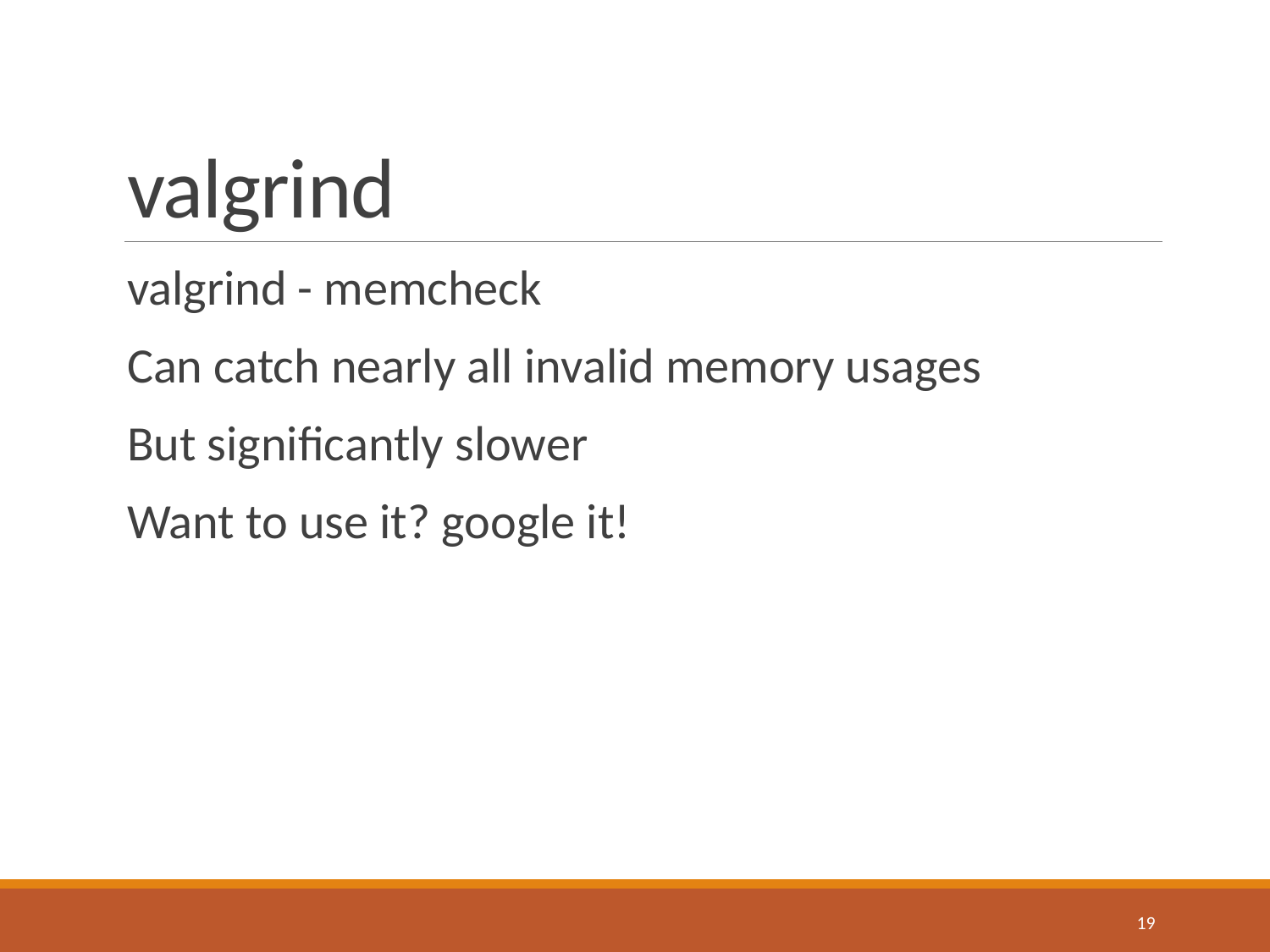

# valgrind
valgrind - memcheck
Can catch nearly all invalid memory usages
But significantly slower
Want to use it? google it!
19